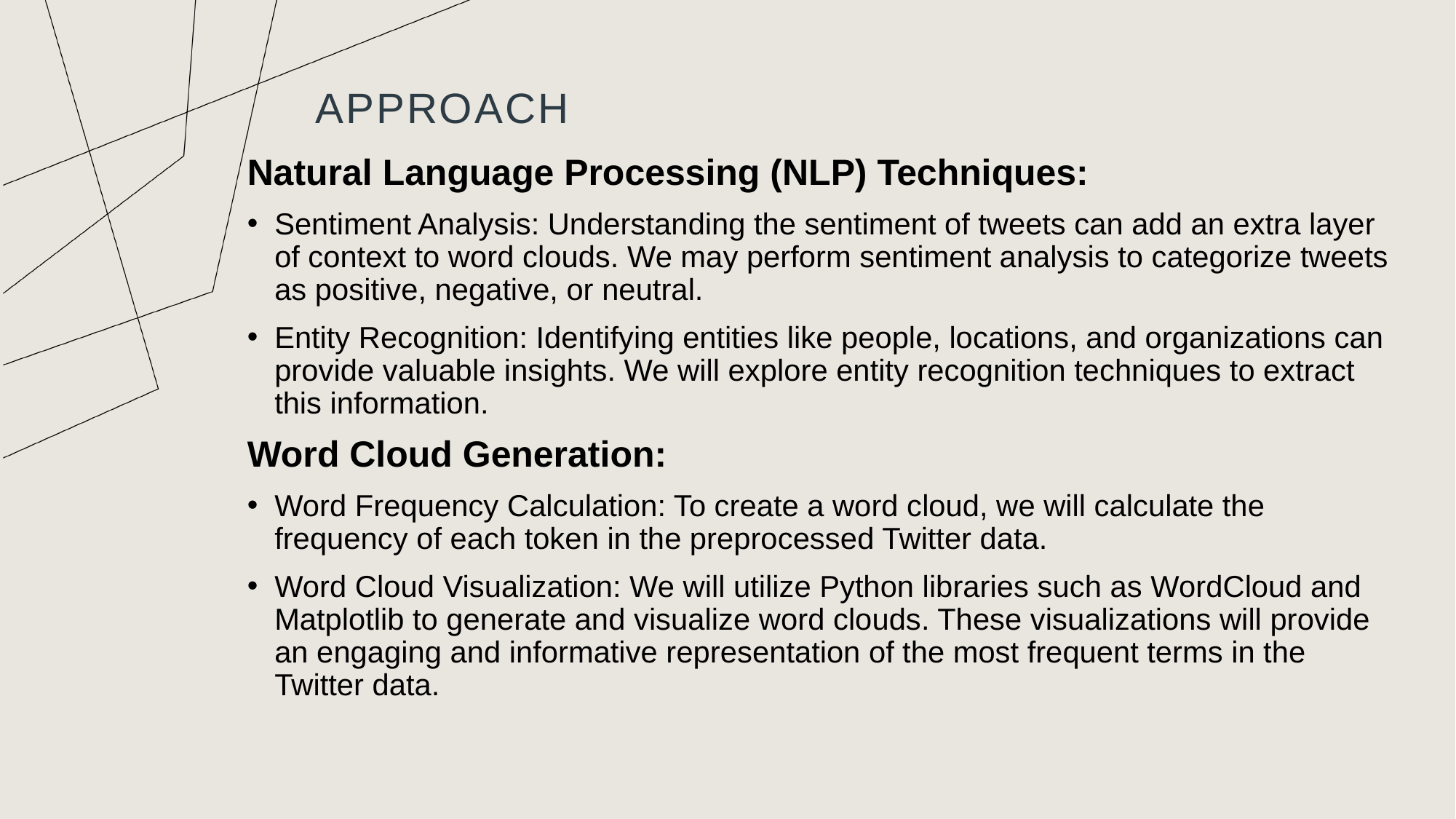

# Approach
Natural Language Processing (NLP) Techniques:
Sentiment Analysis: Understanding the sentiment of tweets can add an extra layer of context to word clouds. We may perform sentiment analysis to categorize tweets as positive, negative, or neutral.
Entity Recognition: Identifying entities like people, locations, and organizations can provide valuable insights. We will explore entity recognition techniques to extract this information.
Word Cloud Generation:
Word Frequency Calculation: To create a word cloud, we will calculate the frequency of each token in the preprocessed Twitter data.
Word Cloud Visualization: We will utilize Python libraries such as WordCloud and Matplotlib to generate and visualize word clouds. These visualizations will provide an engaging and informative representation of the most frequent terms in the Twitter data.